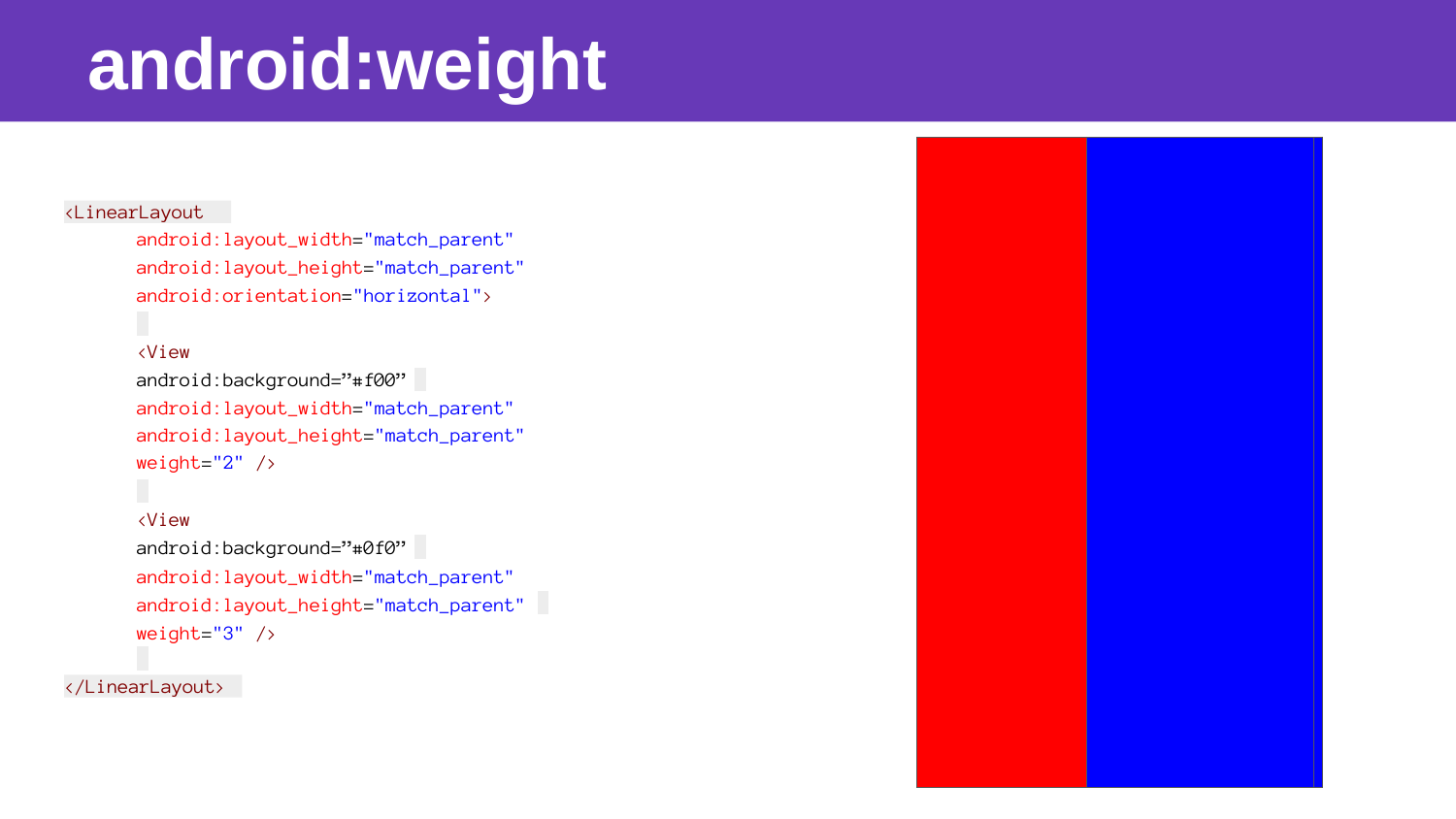

# android:weight
|  |  |  |
| --- | --- | --- |
<LinearLayout
android:layout_width="match_parent"  android:layout_height="match_parent"  android:orientation="horizontal">

<View
android:background=”#f00”
android:layout_width="match_parent"
android:layout_height="match_parent"  weight="2" />

<View
android:background=”#0f0”
android:layout_width="match_parent"  android:layout_height="match_parent"  weight="3" />

</LinearLayout>